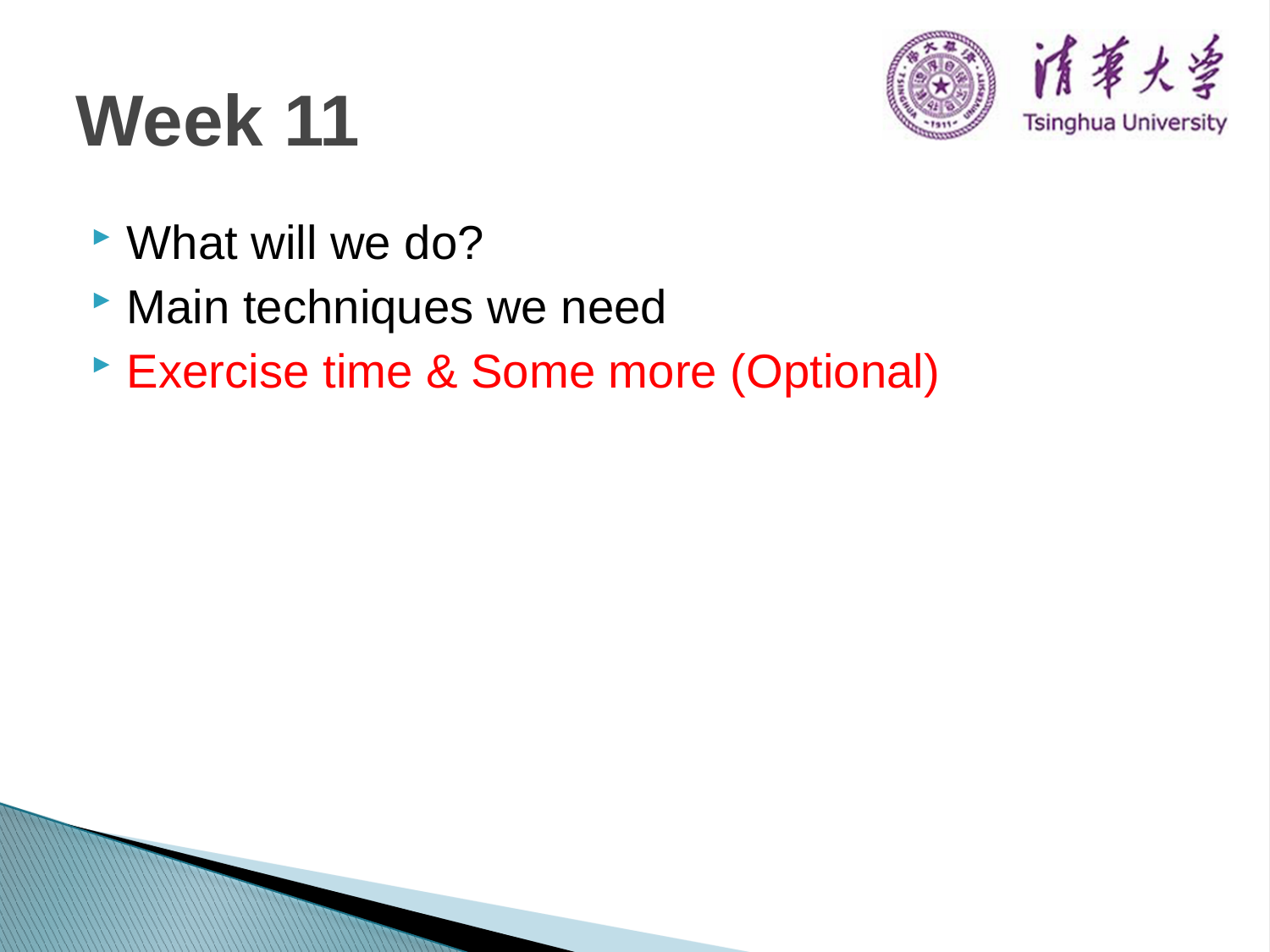

# Week 11
What will we do?
Main techniques we need
Exercise time & Some more (Optional)